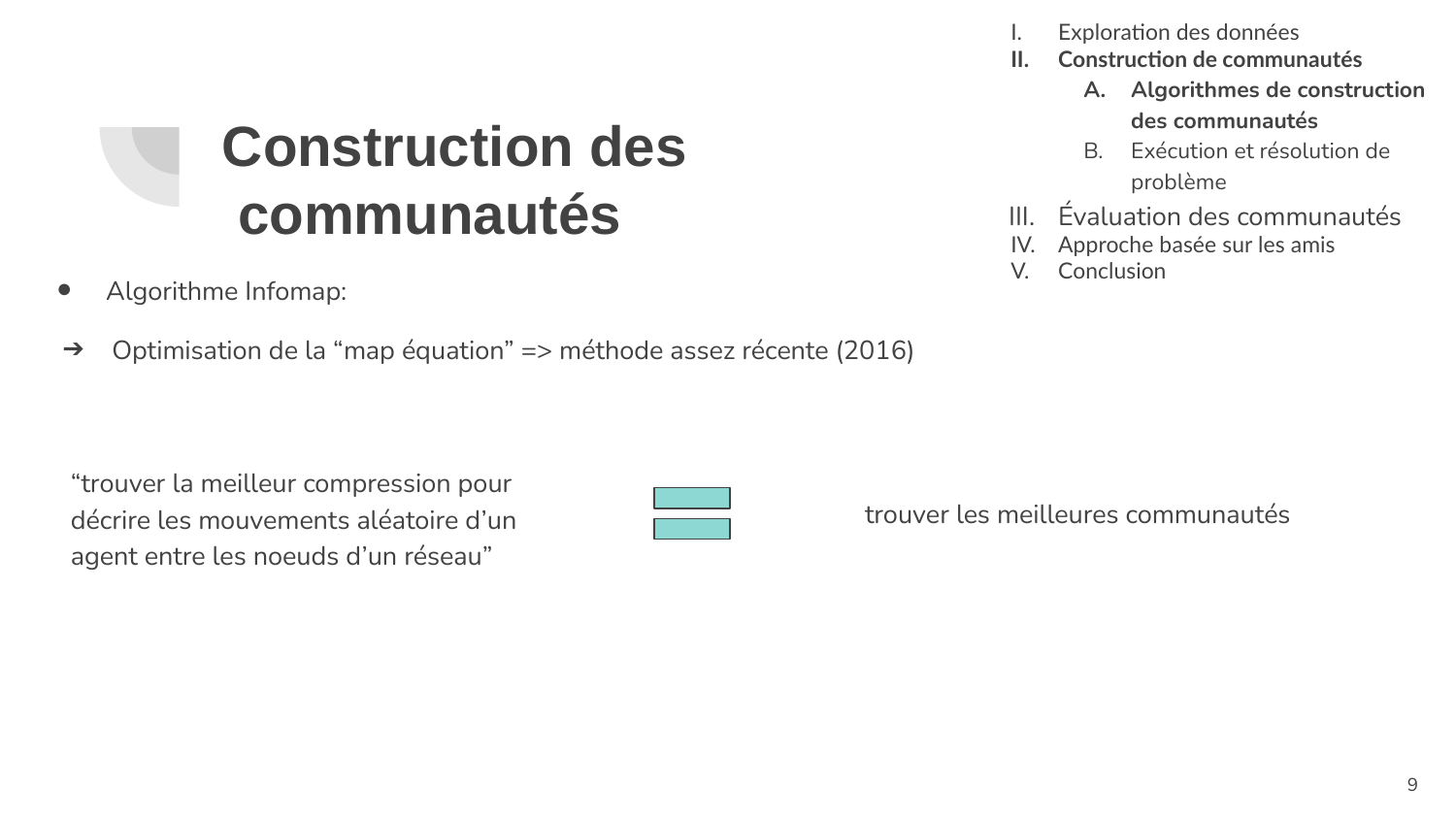

Exploration des données
Construction de communautés
Algorithmes de construction des communautés
Exécution et résolution de problème
Évaluation des communautés
Approche basée sur les amis
Conclusion
# Construction des
 communautés
Algorithme Infomap:
Optimisation de la “map équation” => méthode assez récente (2016)

“trouver la meilleur compression pour décrire les mouvements aléatoire d’un agent entre les noeuds d’un réseau”

trouver les meilleures communautés
9